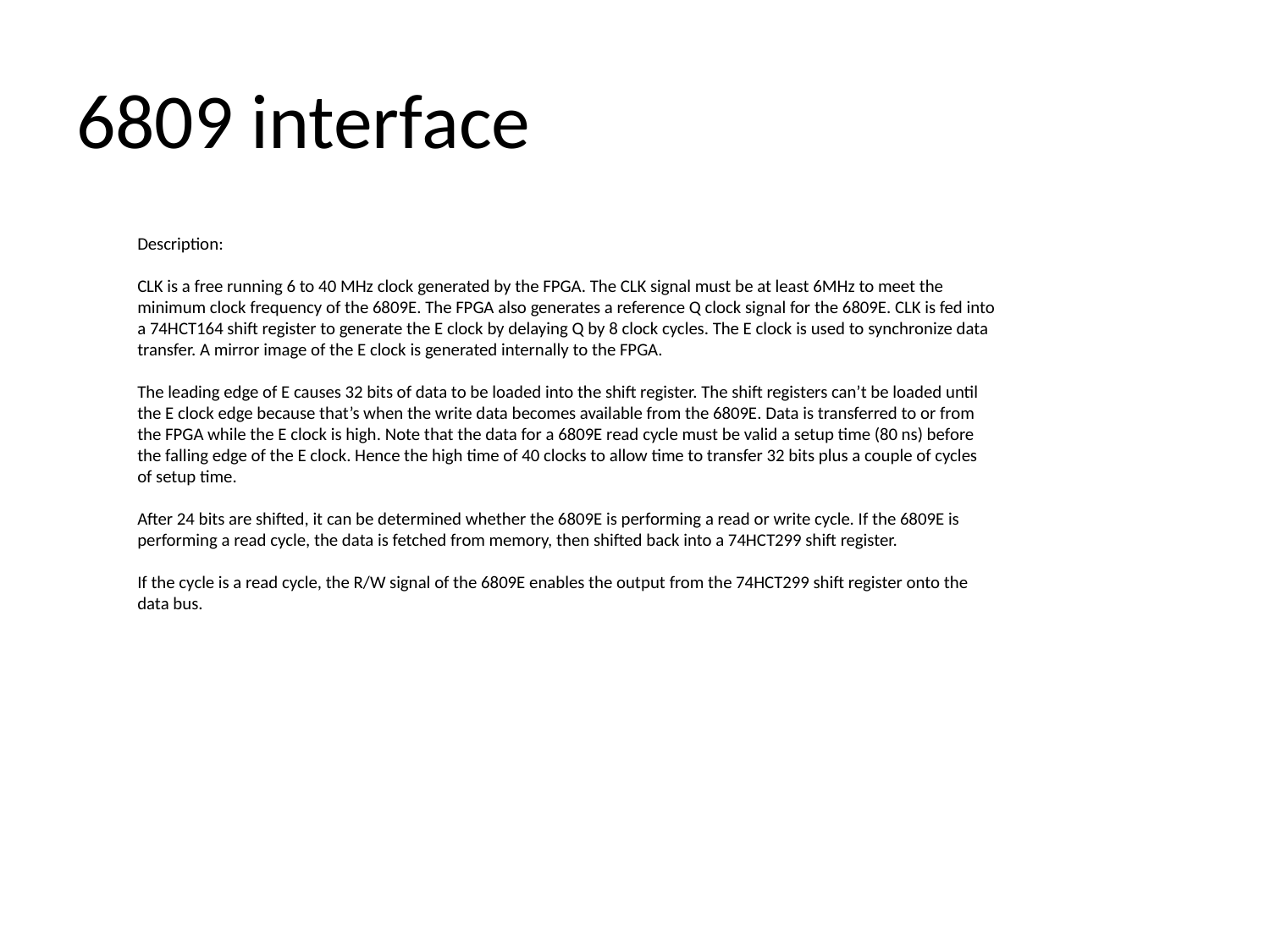

# 6809 interface
Description:

CLK is a free running 6 to 40 MHz clock generated by the FPGA. The CLK signal must be at least 6MHz to meet the minimum clock frequency of the 6809E. The FPGA also generates a reference Q clock signal for the 6809E. CLK is fed into a 74HCT164 shift register to generate the E clock by delaying Q by 8 clock cycles. The E clock is used to synchronize data transfer. A mirror image of the E clock is generated internally to the FPGA.

The leading edge of E causes 32 bits of data to be loaded into the shift register. The shift registers can’t be loaded until the E clock edge because that’s when the write data becomes available from the 6809E. Data is transferred to or from the FPGA while the E clock is high. Note that the data for a 6809E read cycle must be valid a setup time (80 ns) before the falling edge of the E clock. Hence the high time of 40 clocks to allow time to transfer 32 bits plus a couple of cycles of setup time.

After 24 bits are shifted, it can be determined whether the 6809E is performing a read or write cycle. If the 6809E is performing a read cycle, the data is fetched from memory, then shifted back into a 74HCT299 shift register.

If the cycle is a read cycle, the R/W signal of the 6809E enables the output from the 74HCT299 shift register onto the data bus.